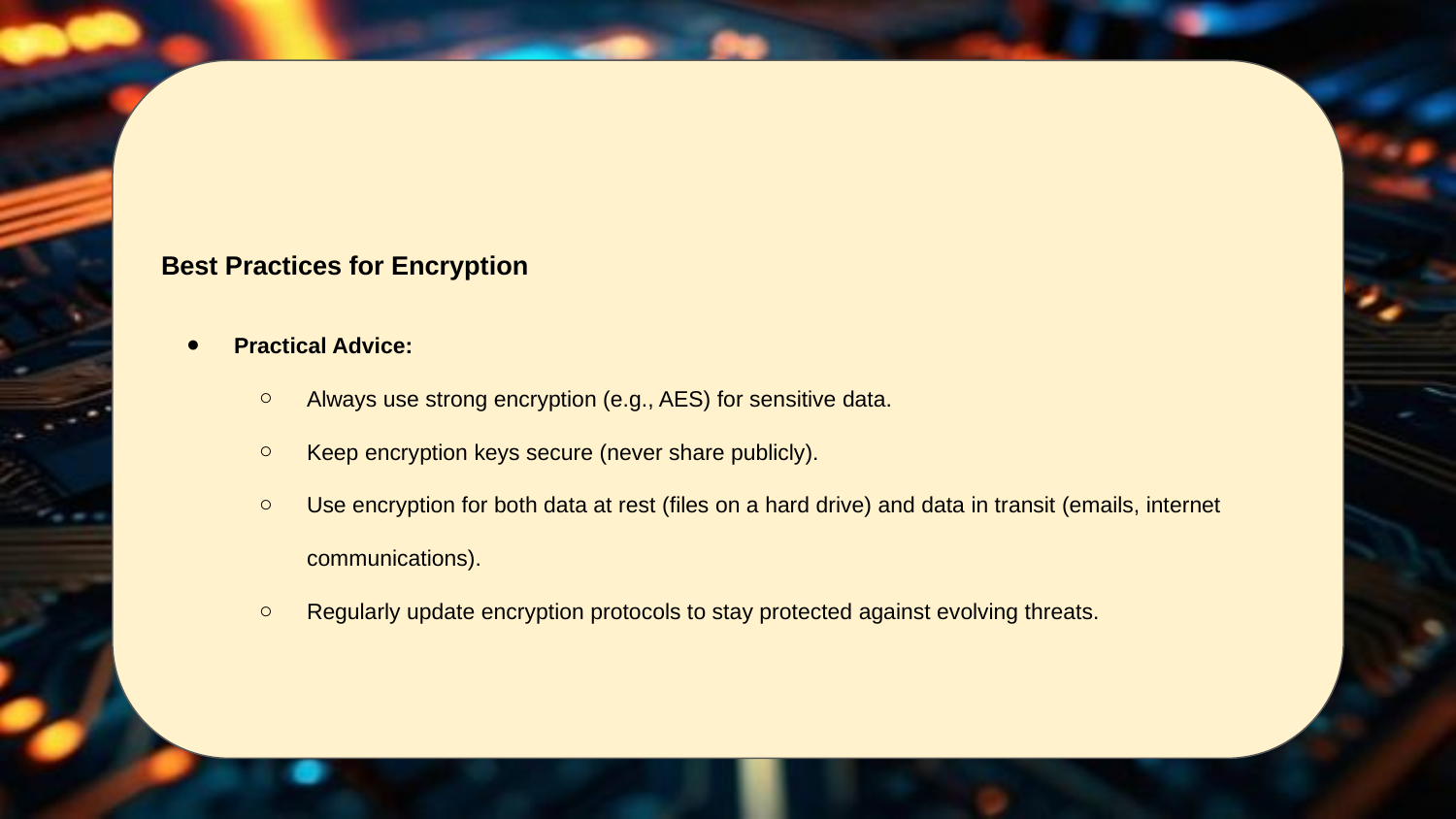

Best Practices for Encryption
Practical Advice:
Always use strong encryption (e.g., AES) for sensitive data.
Keep encryption keys secure (never share publicly).
Use encryption for both data at rest (files on a hard drive) and data in transit (emails, internet communications).
Regularly update encryption protocols to stay protected against evolving threats.